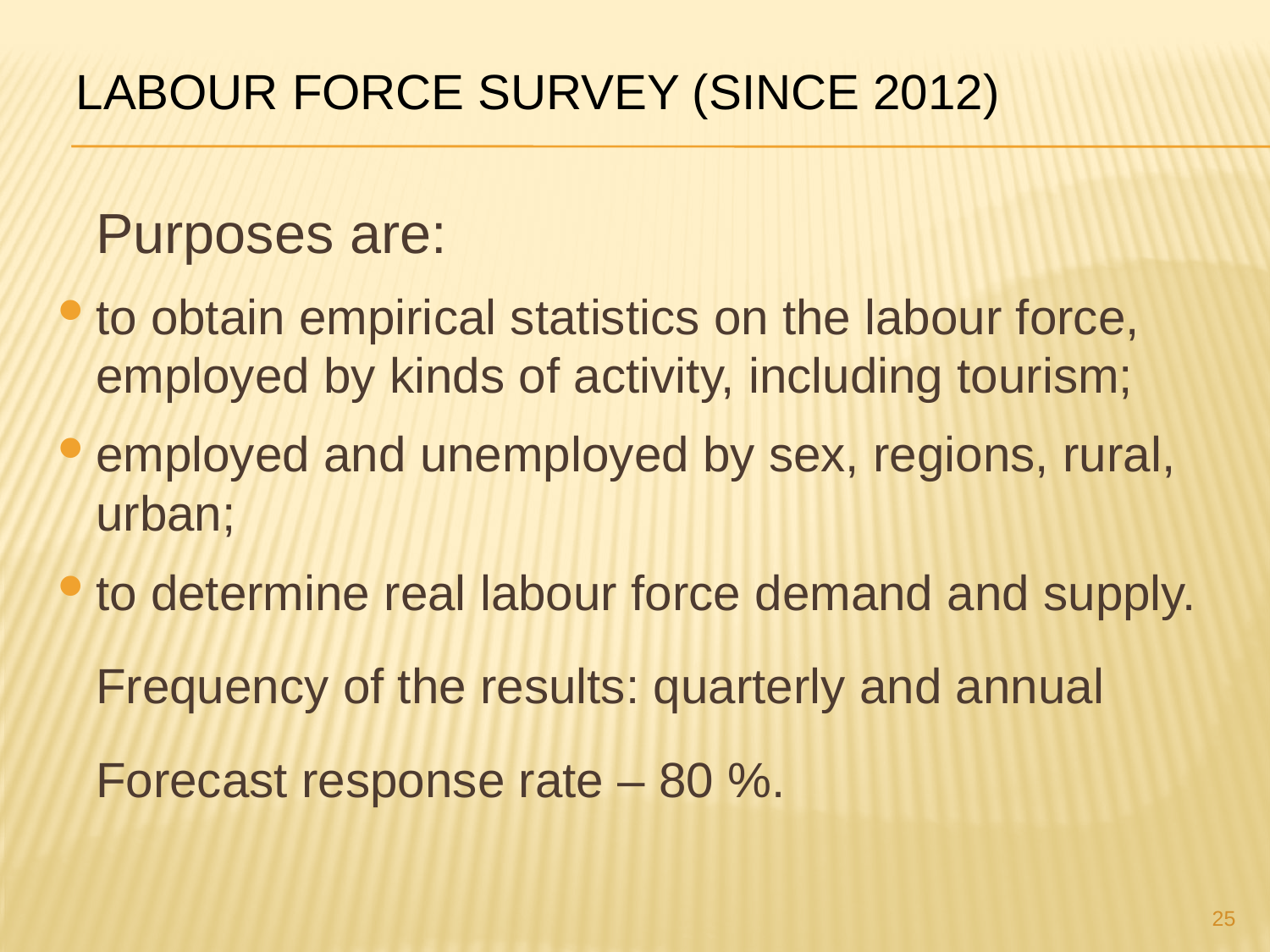

# Labour Force Survey (since 2012)
	Purposes are:
to obtain empirical statistics on the labour force, employed by kinds of activity, including tourism;
employed and unemployed by sex, regions, rural, urban;
to determine real labour force demand and supply.
	Frequency of the results: quarterly and annual
	Forecast response rate – 80 %.
25